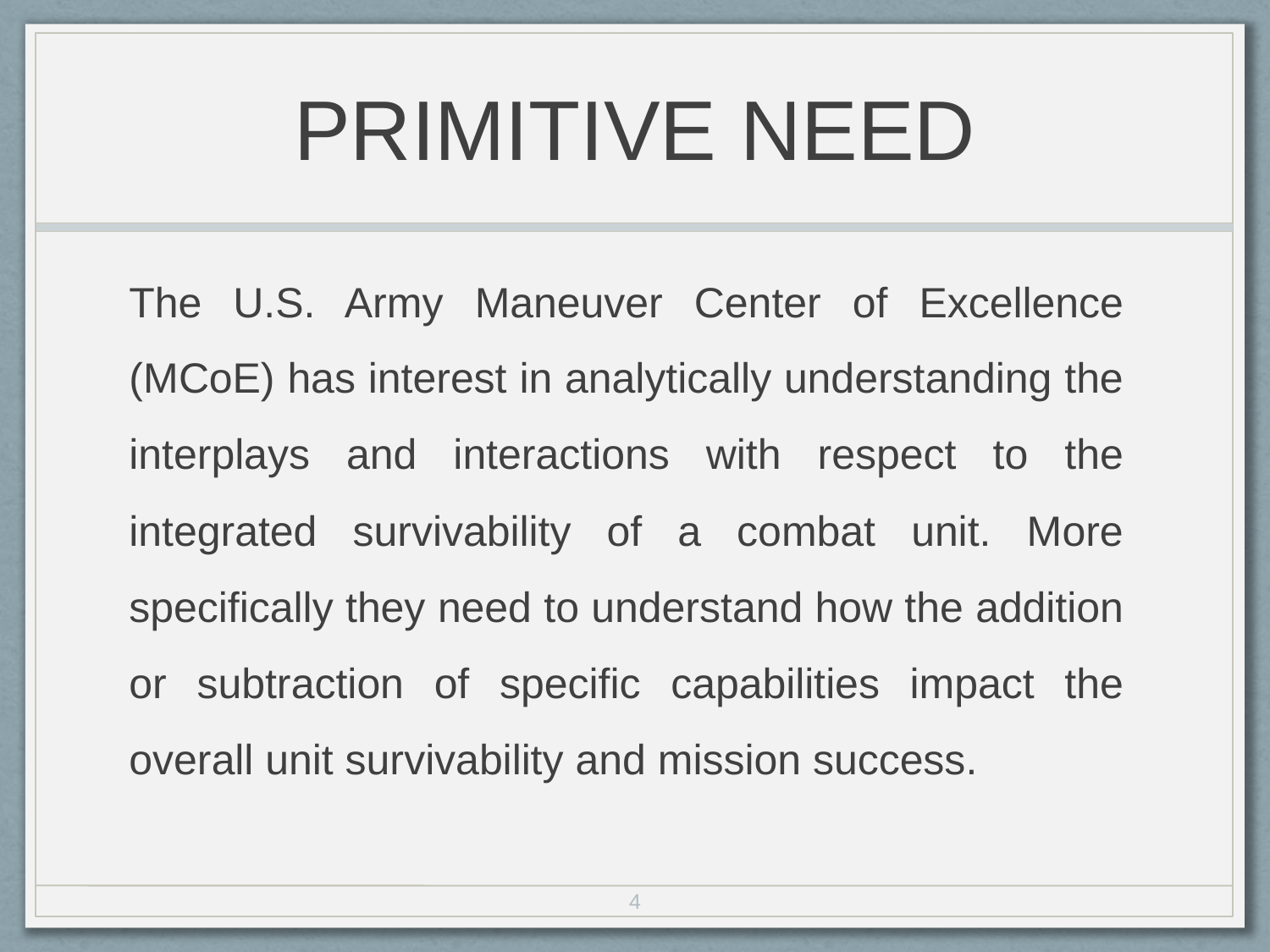

# PRIMITIVE NEED
The U.S. Army Maneuver Center of Excellence (MCoE) has interest in analytically understanding the interplays and interactions with respect to the integrated survivability of a combat unit. More specifically they need to understand how the addition or subtraction of specific capabilities impact the overall unit survivability and mission success.
4